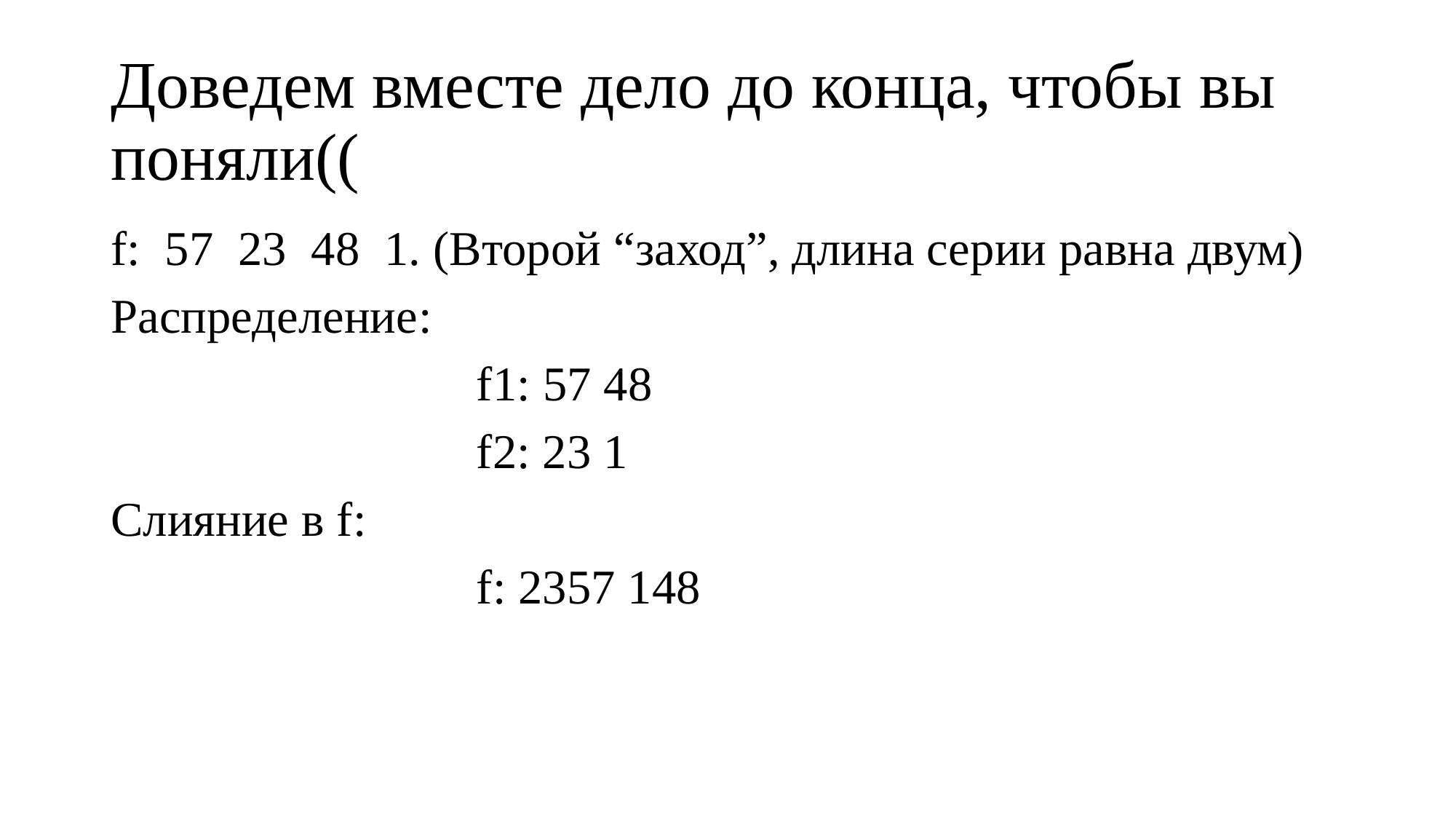

# Доведем вместе дело до конца, чтобы вы поняли((
f:  57  23  48  1. (Второй “заход”, длина серии равна двум)
Распределение:
                              f1: 57 48
                              f2: 23 1
Слияние в f:
                              f: 2357 148